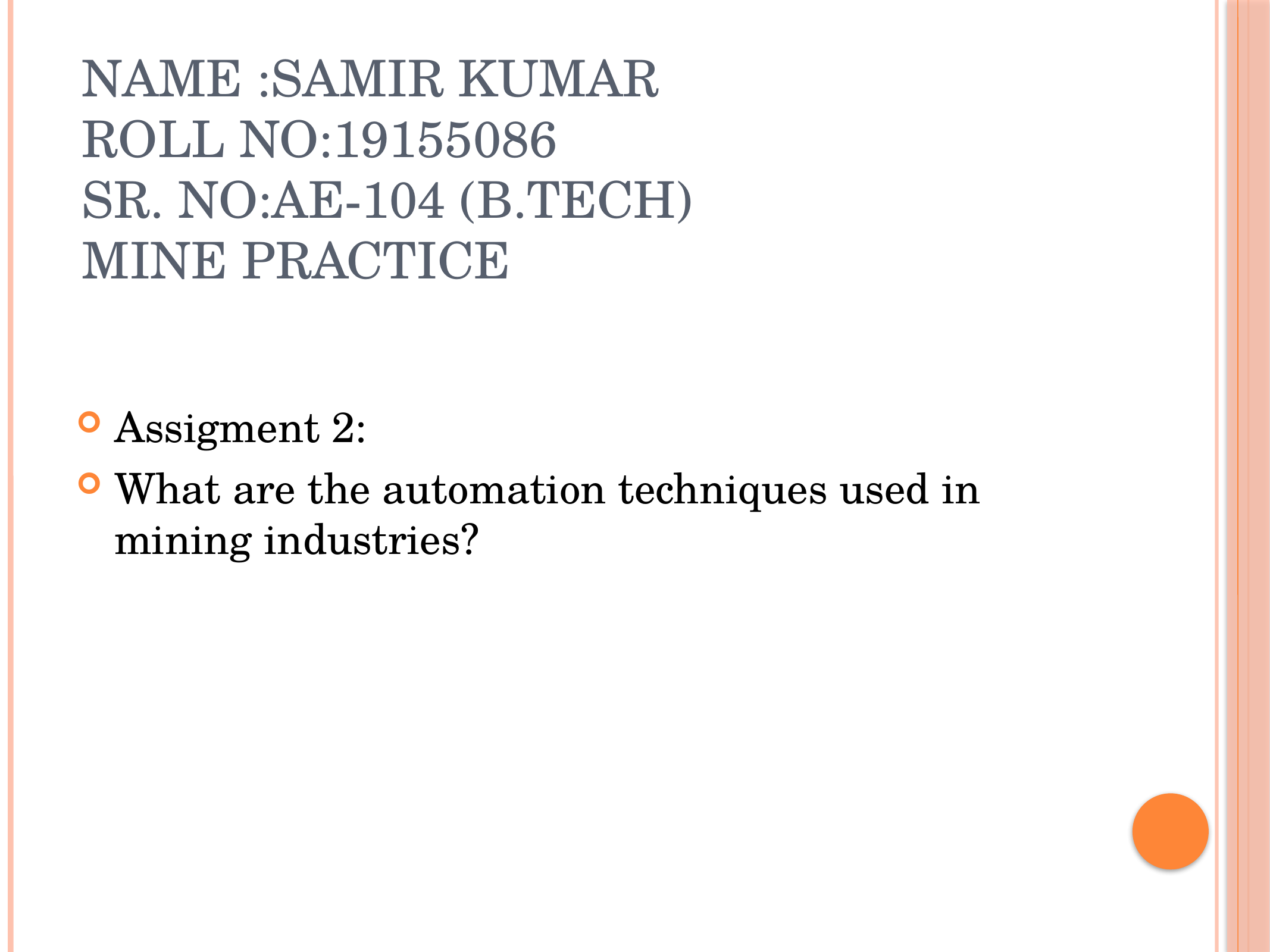

# NAME :samir kumar roll no:19155086 sr. No:ae-104 (b.tech) mine practice
Assigment 2:
What are the automation techniques used in mining industries?